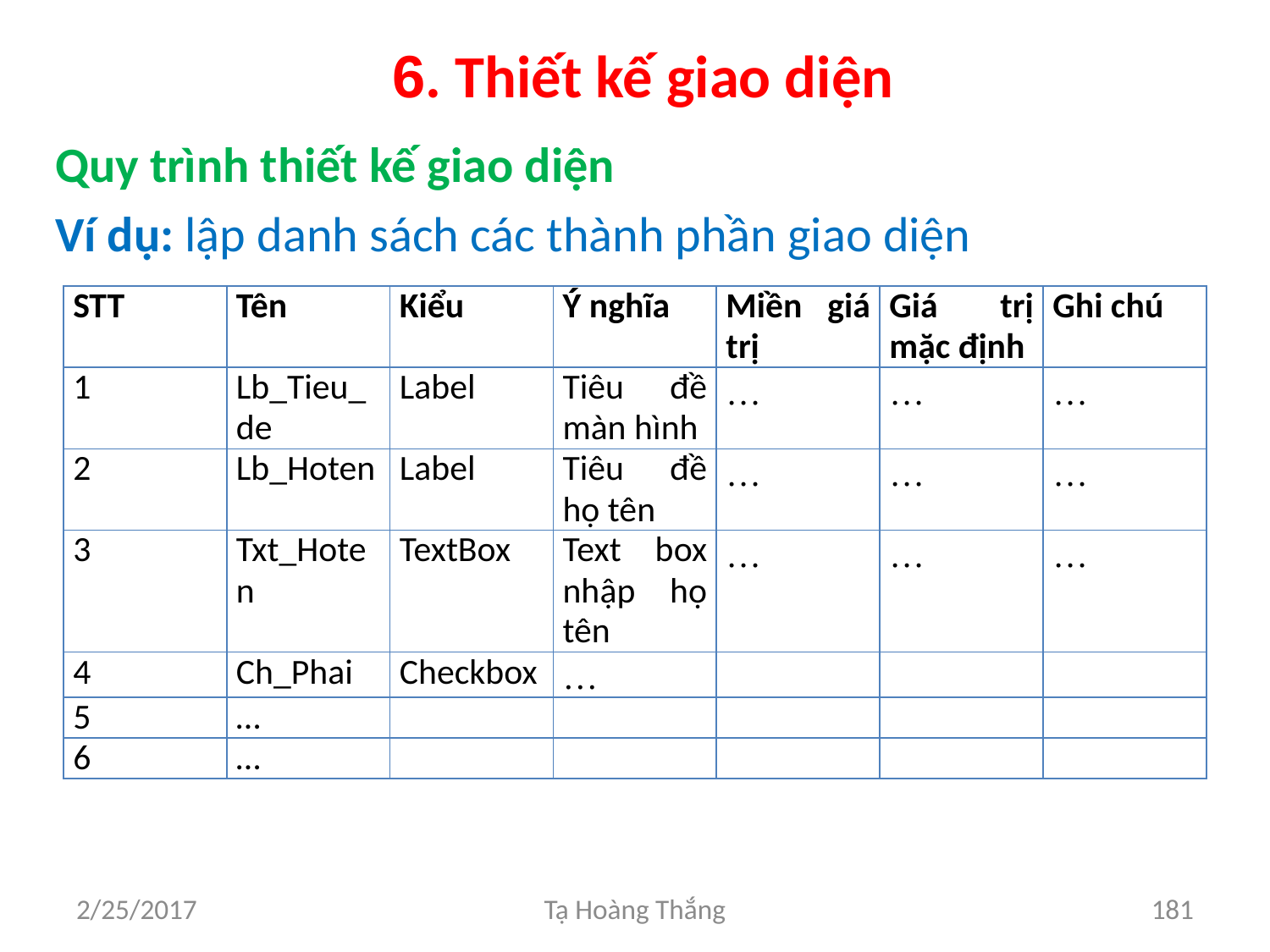

# 6. Thiết kế giao diện
Quy trình thiết kế giao diện
Ví dụ: lập danh sách các thành phần giao diện

| STT | Tên | Kiểu | Ý nghĩa | Miền giá trị | Giá trị mặc định | Ghi chú |
| --- | --- | --- | --- | --- | --- | --- |
| 1 | Lb\_Tieu\_de | Label | Tiêu đề màn hình | … | … | … |
| 2 | Lb\_Hoten | Label | Tiêu đề họ tên | … | … | … |
| 3 | Txt\_Hoten | TextBox | Text box nhập họ tên | … | … | … |
| 4 | Ch\_Phai | Checkbox | … |  |  |  |
| 5 | … |  |  |  |  |  |
| 6 | … |  |  |  |  |  |
2/25/2017
Tạ Hoàng Thắng
181